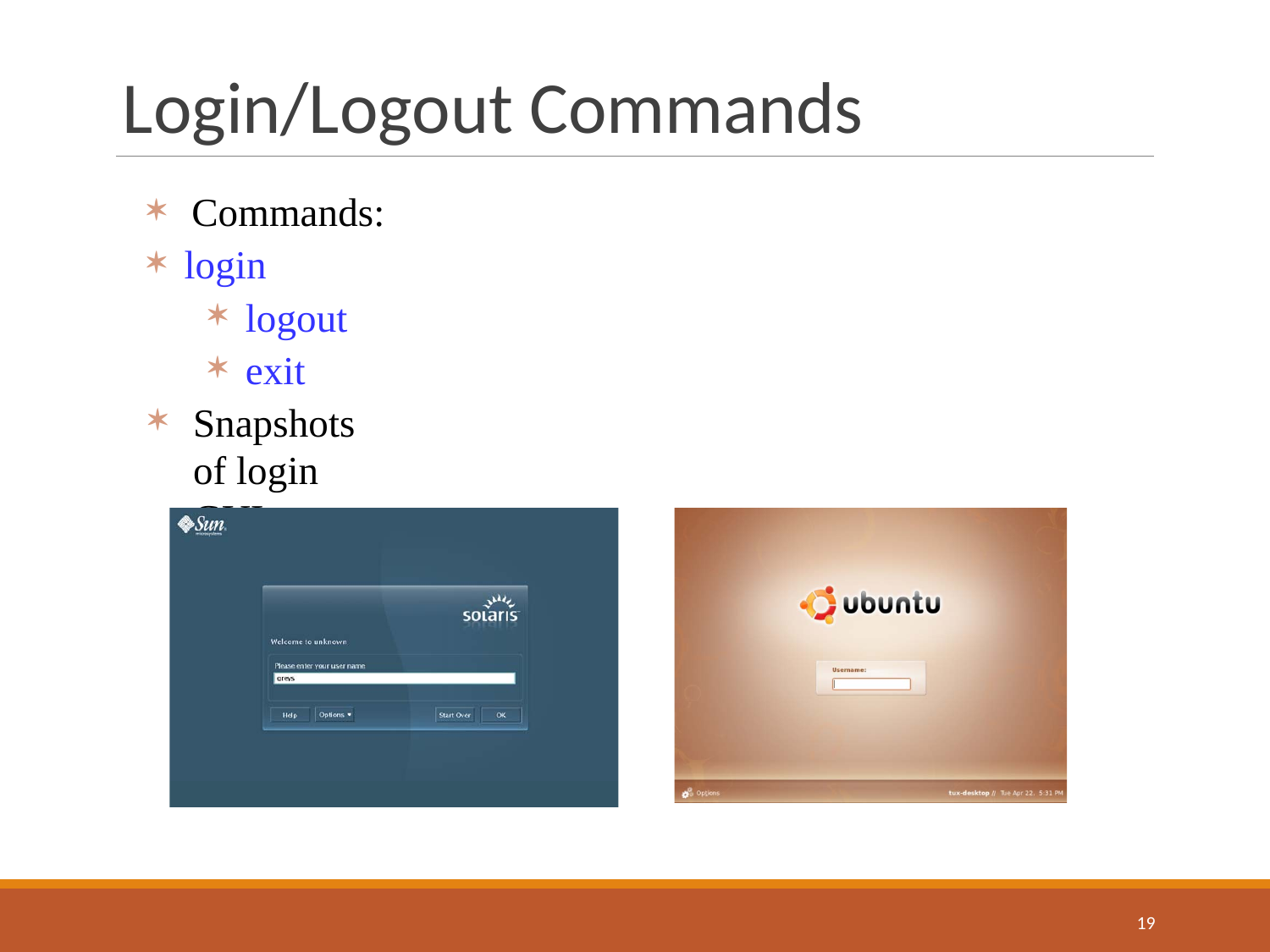

# Login/Logout Commands
Commands:
login
logout
exit
Snapshots of login GUI on Solaris	and Ubuntu

19